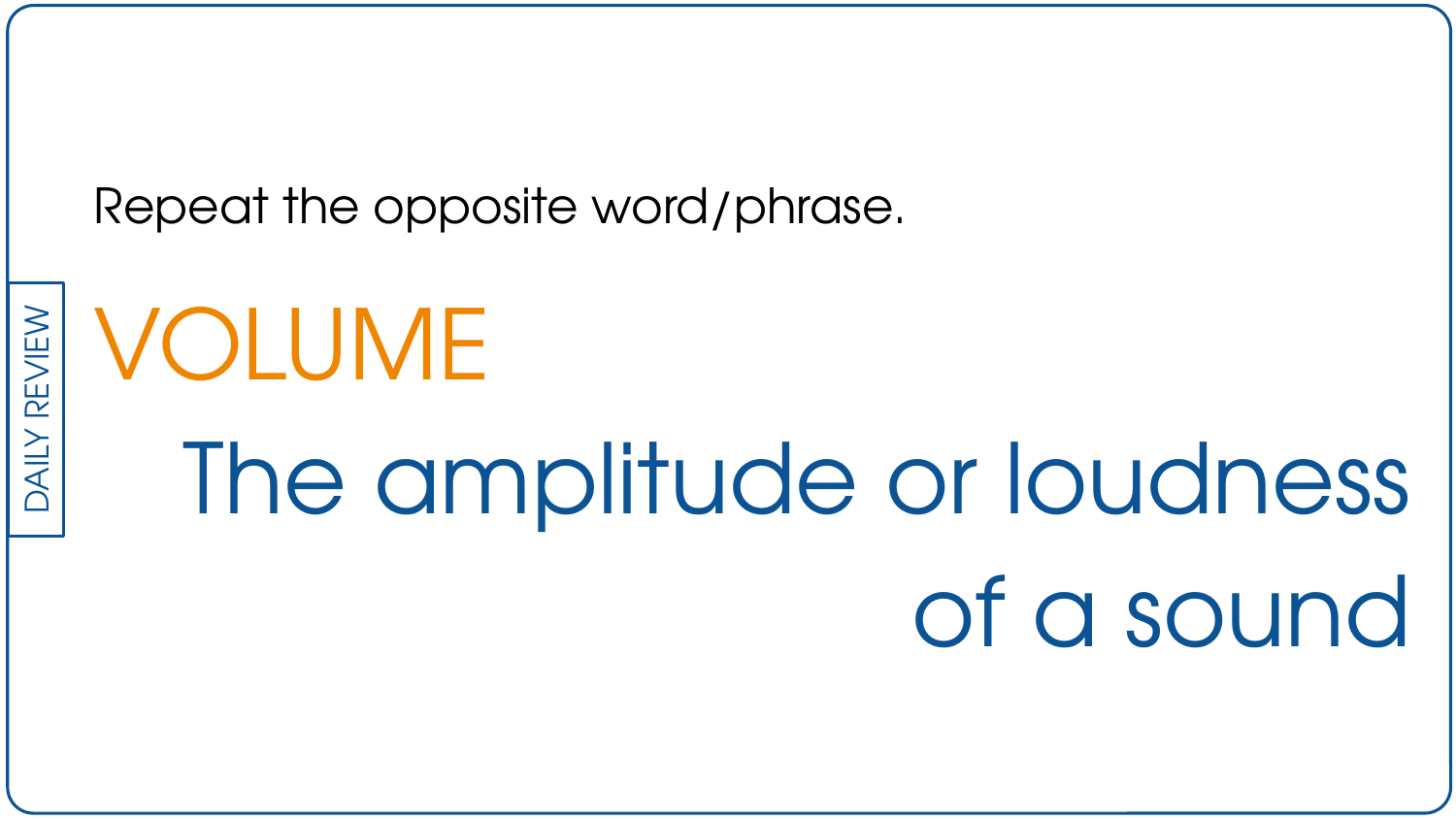

Repeat the opposite word/phrase.
VOLUME
The amplitude or loudness of a sound